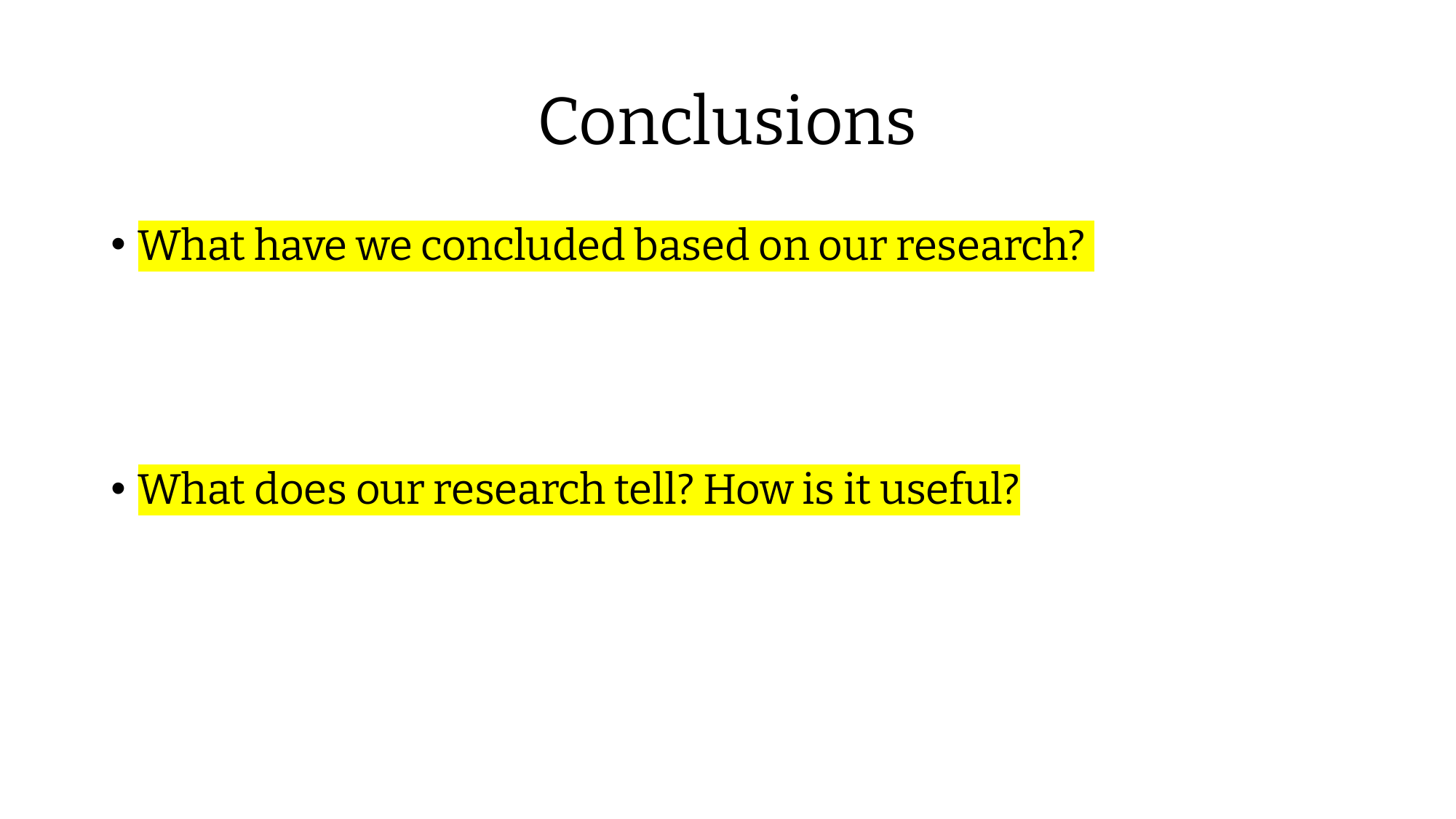

# Conclusions
What have we concluded based on our research?

What does our research tell? How is it useful?